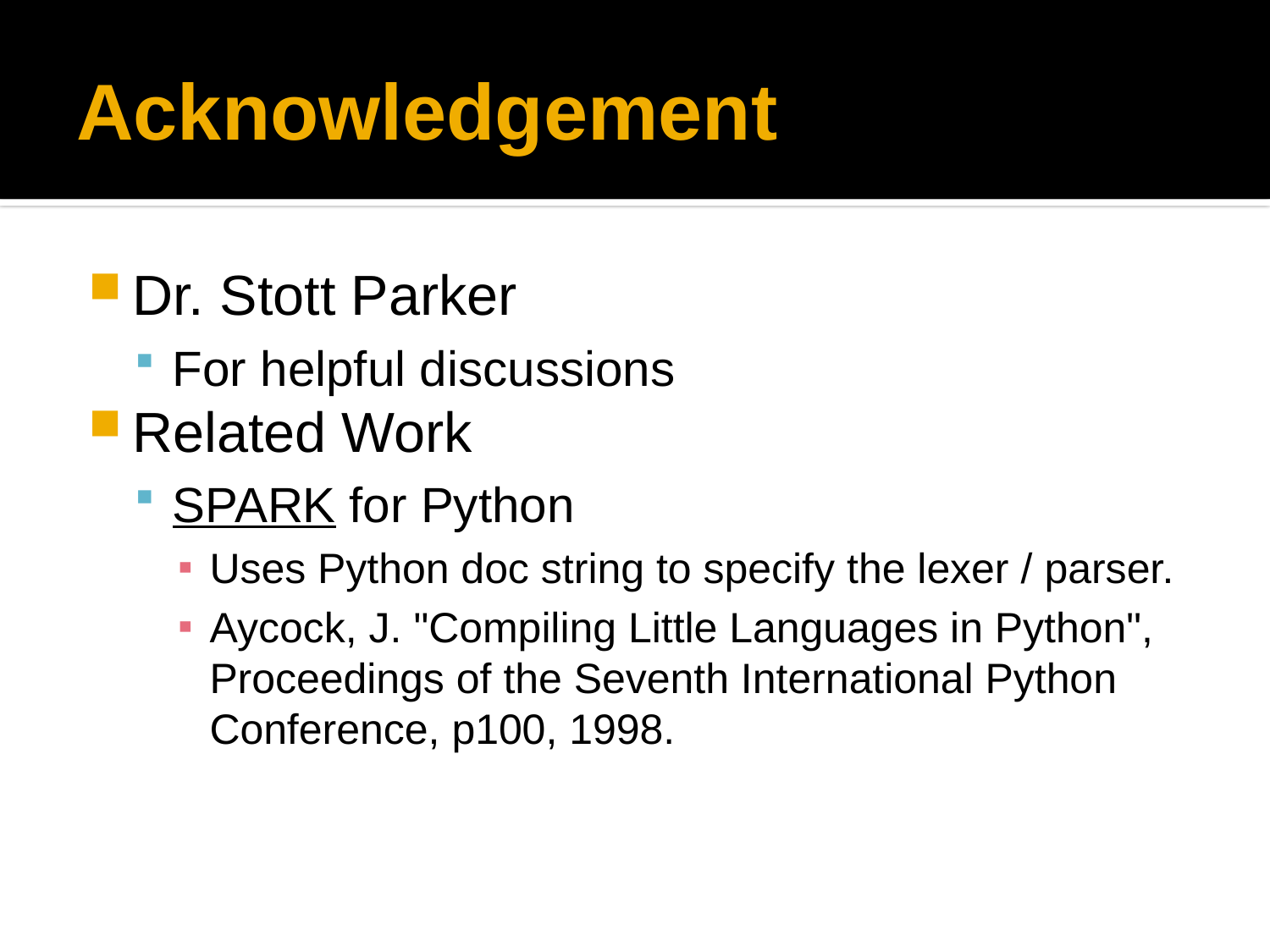

# Acknowledgement
Dr. Stott Parker
For helpful discussions
Related Work
SPARK for Python
Uses Python doc string to specify the lexer / parser.
Aycock, J. "Compiling Little Languages in Python", Proceedings of the Seventh International Python Conference, p100, 1998.